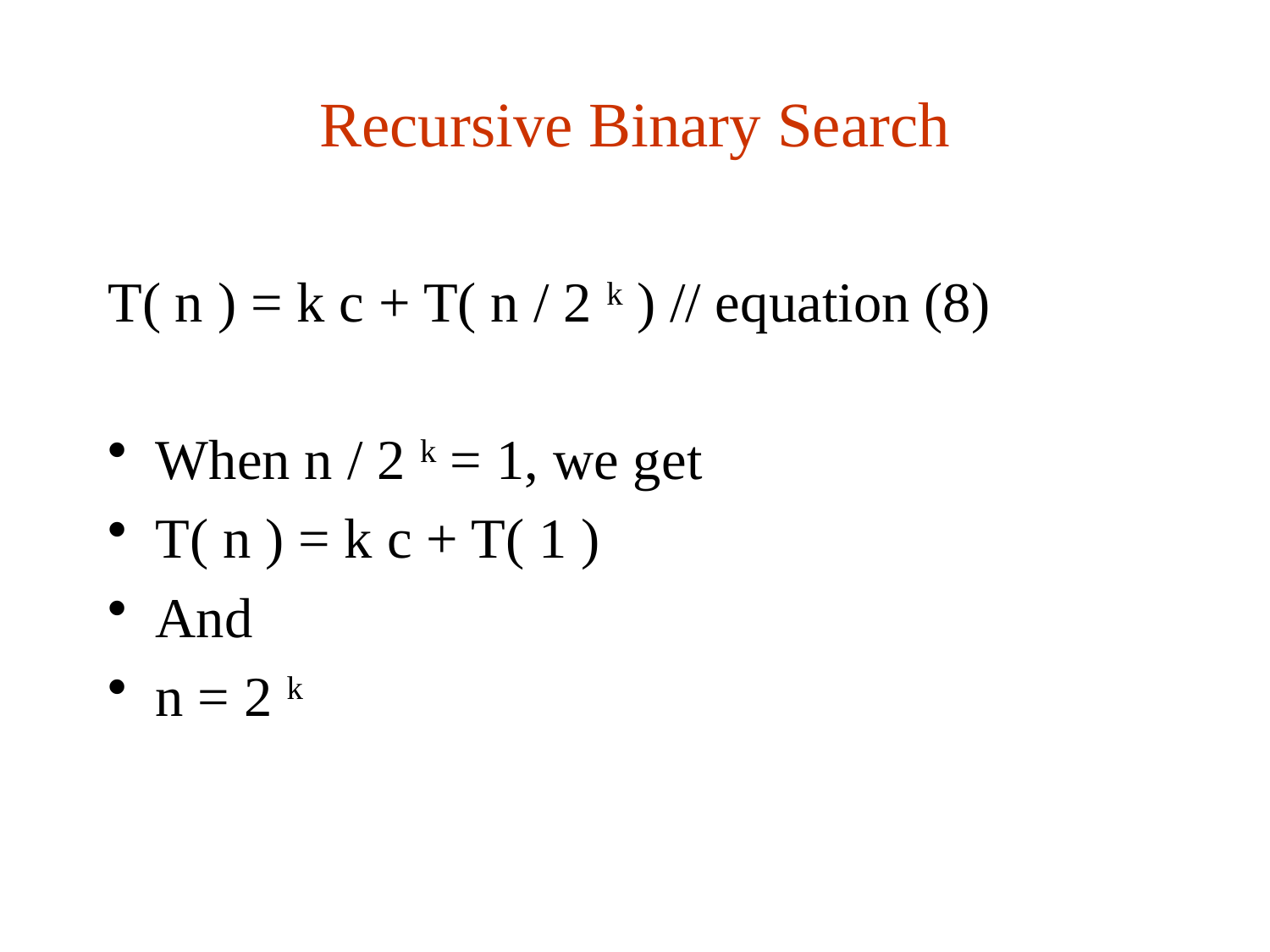

# Recursive Binary Search

T( n ) = k c + T( n / 2 k ) // equation (8)

When n / 2 k = 1, we get
T( n ) = k c + T( 1 )
And
n = 2 k